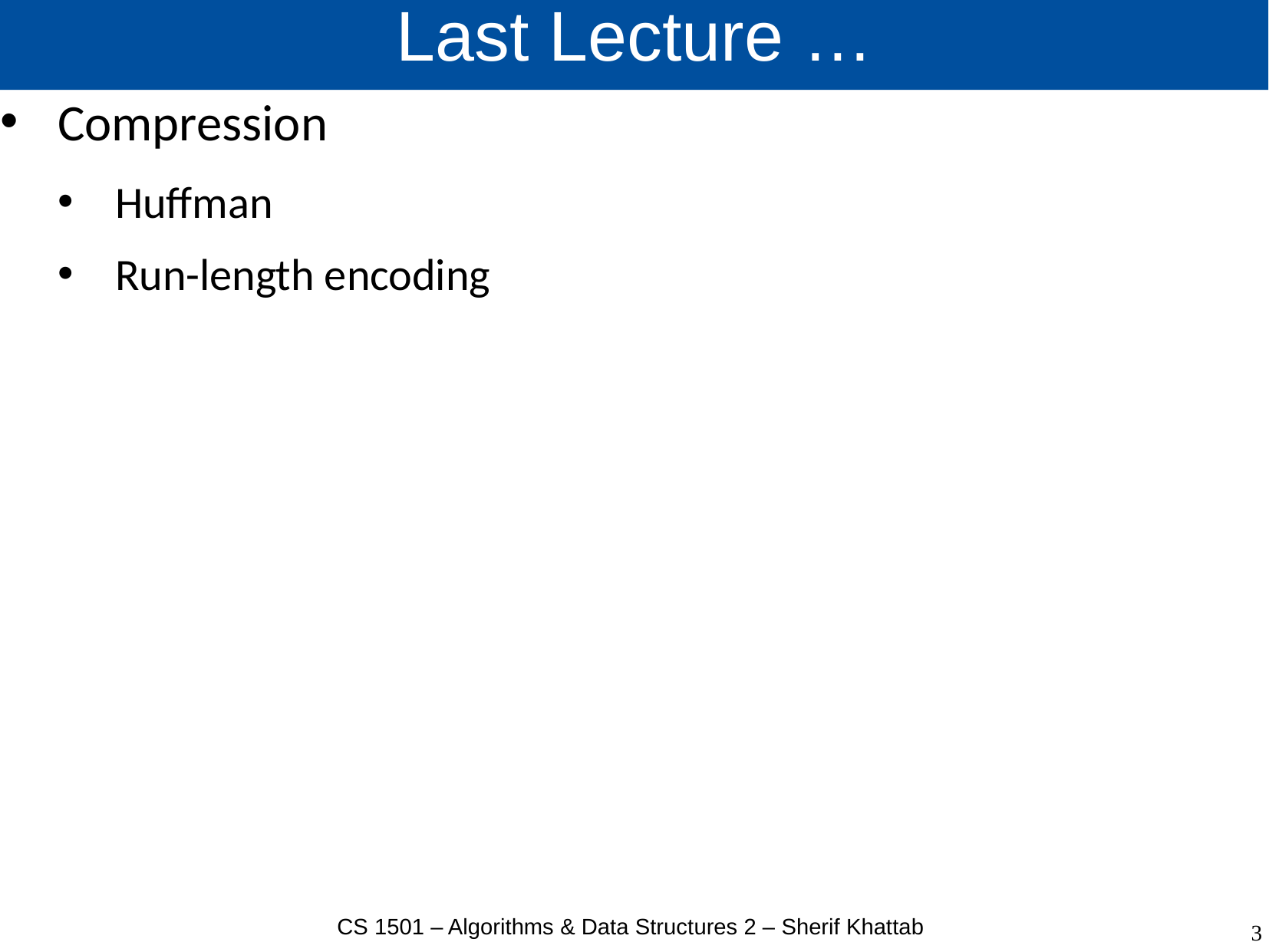

# Last Lecture …
Compression
Huffman
Run-length encoding
CS 1501 – Algorithms & Data Structures 2 – Sherif Khattab
3